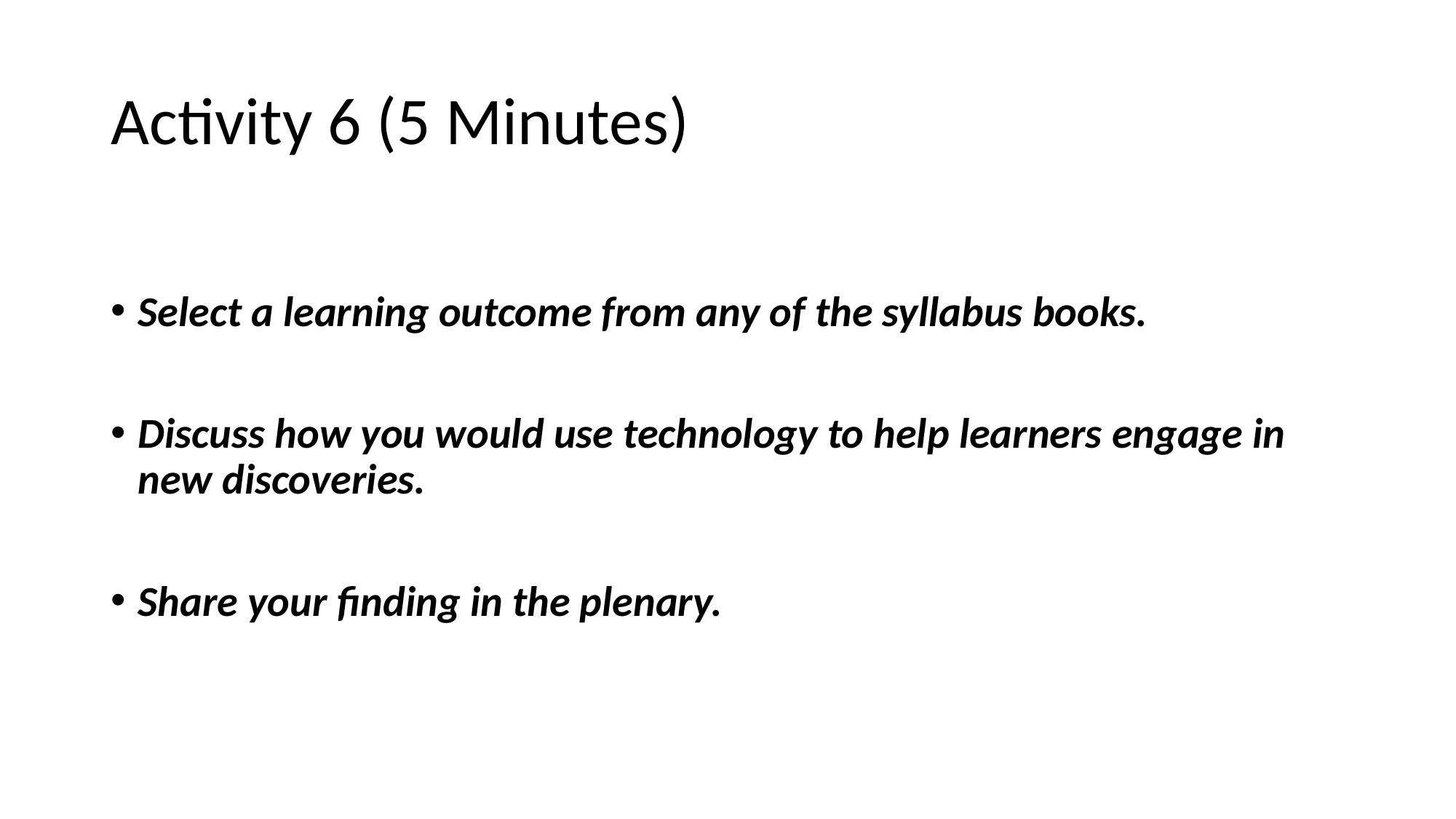

# Activity 6 (5 Minutes)

Select a learning outcome from any of the syllabus books.

Discuss how you would use technology to help learners engage in new discoveries.

Share your finding in the plenary.